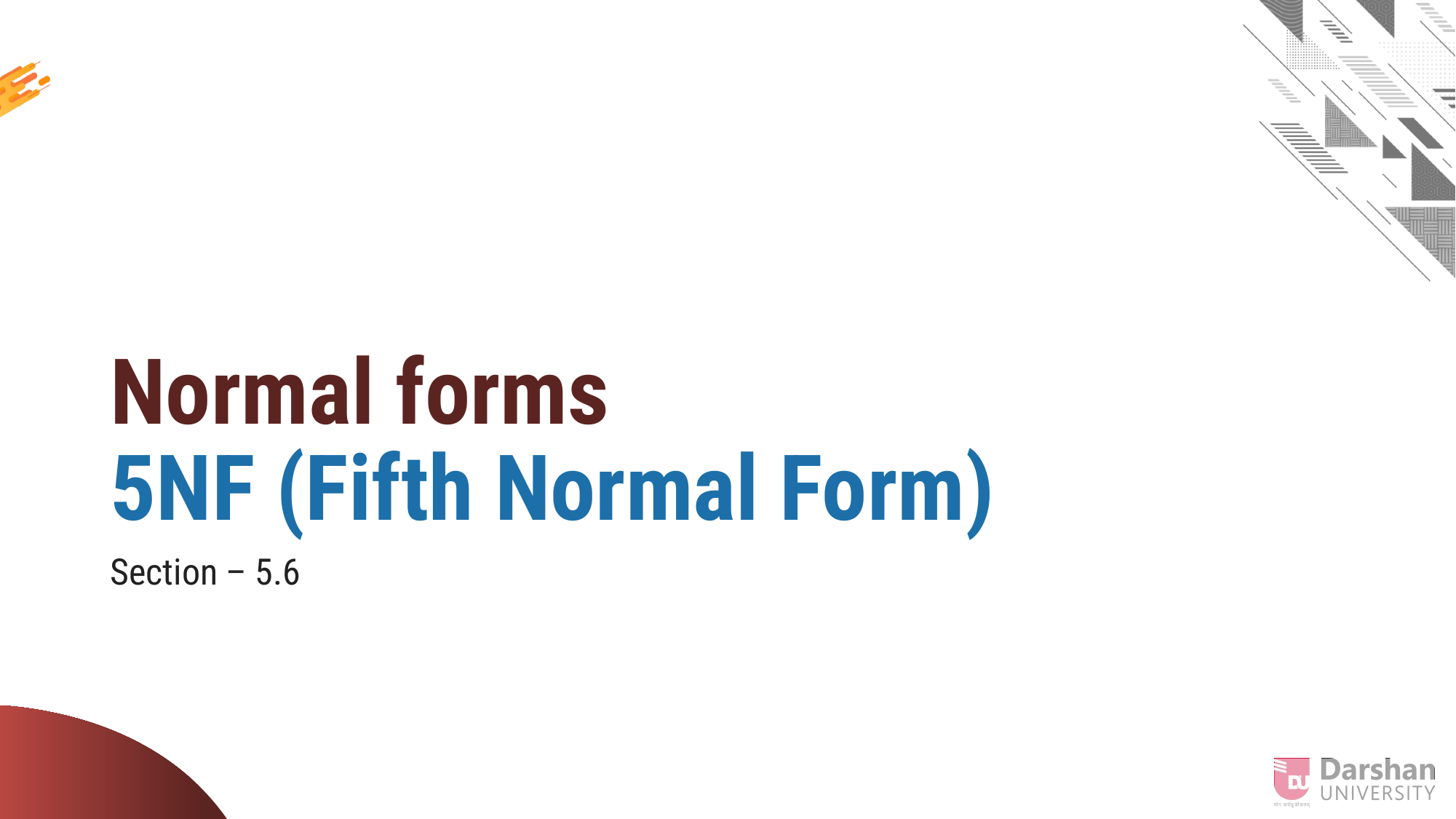

# Normal forms 5NF (Fifth Normal Form)
Section – 5.6